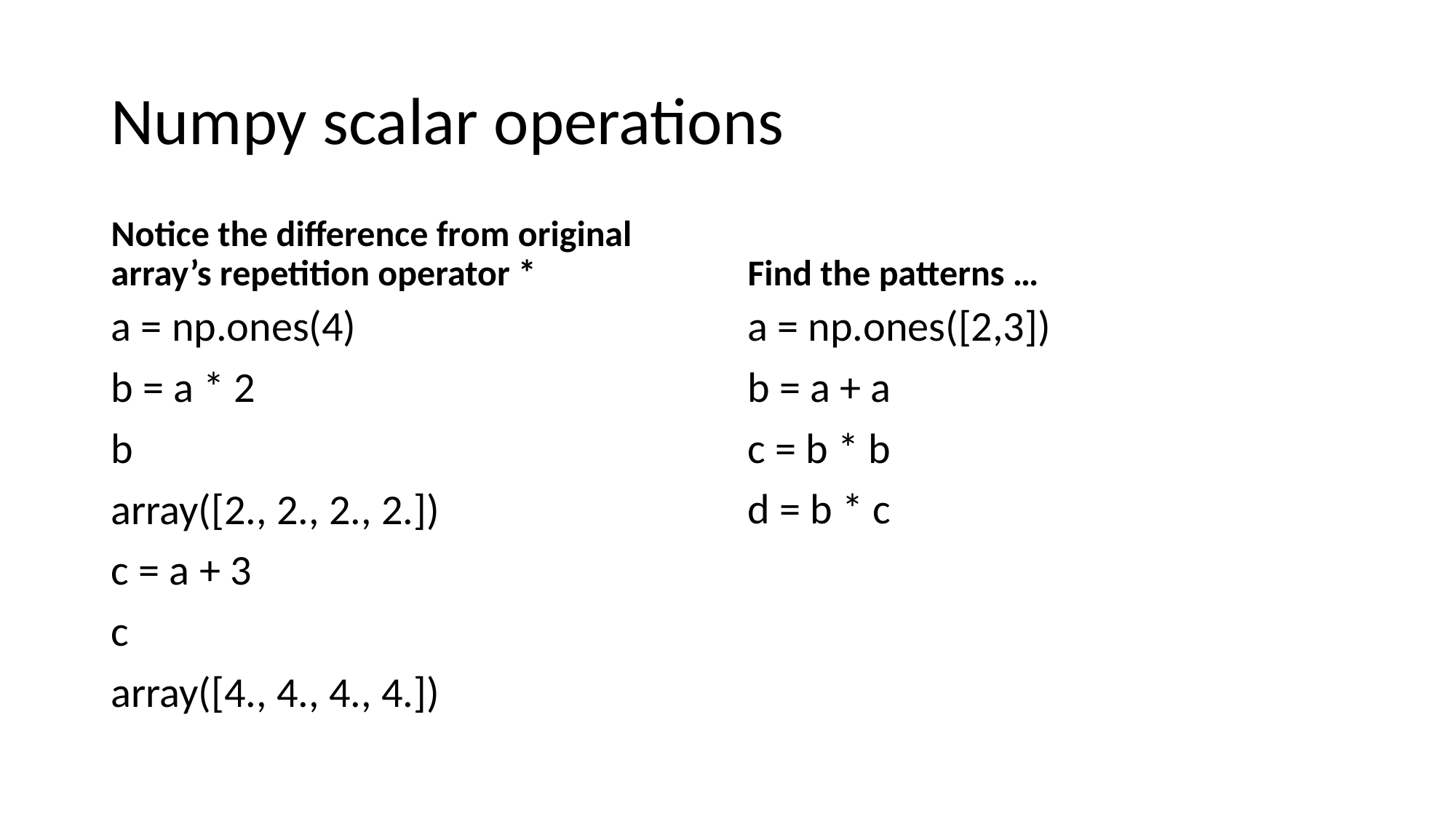

# Numpy scalar operations
Notice the difference from original array’s repetition operator *
Find the patterns …
a = np.ones(4)
b = a * 2
b
array([2., 2., 2., 2.])
c = a + 3
c
array([4., 4., 4., 4.])
a = np.ones([2,3])
b = a + a
c = b * b
d = b * c